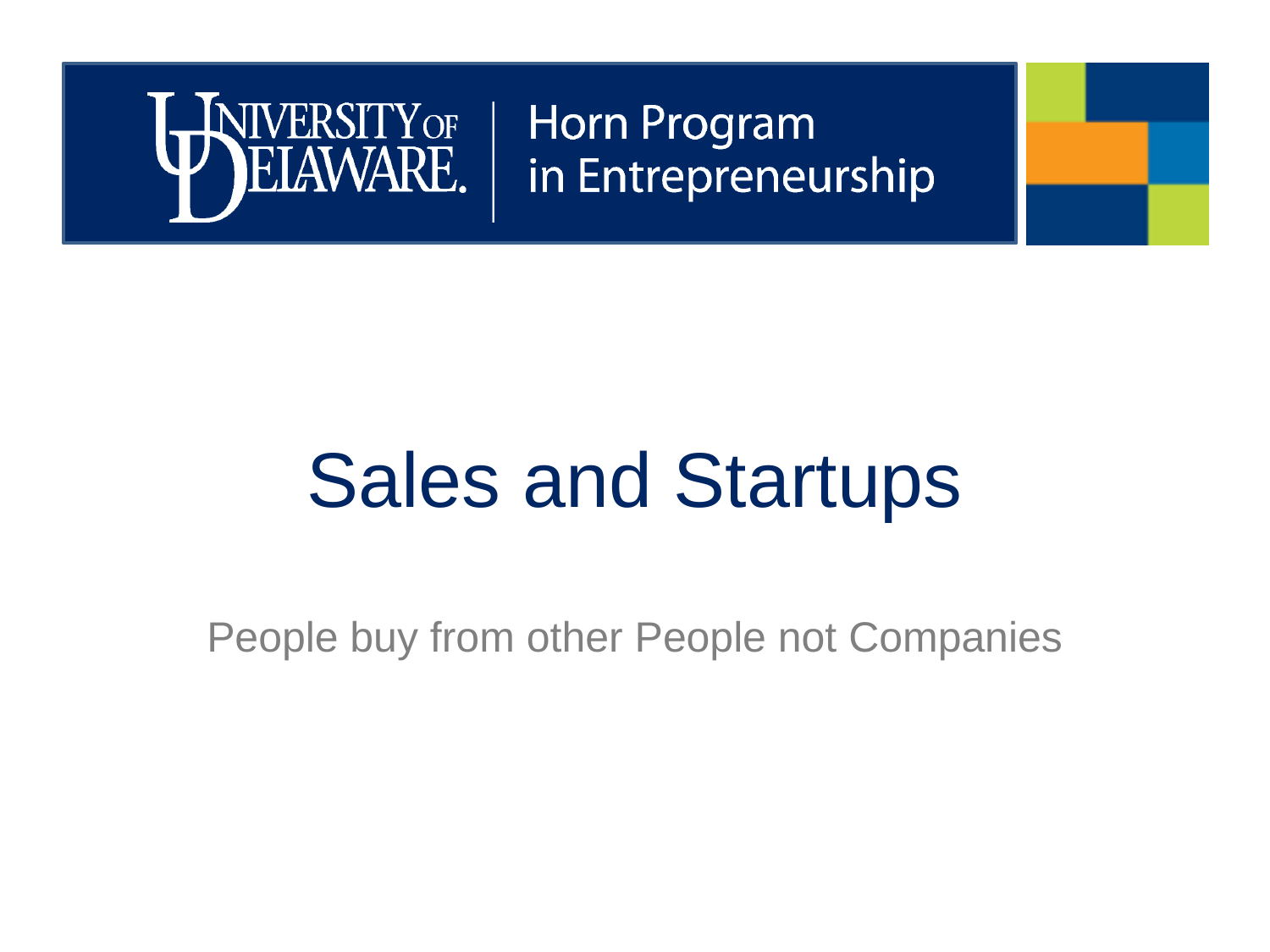

# Sales and Startups
People buy from other People not Companies